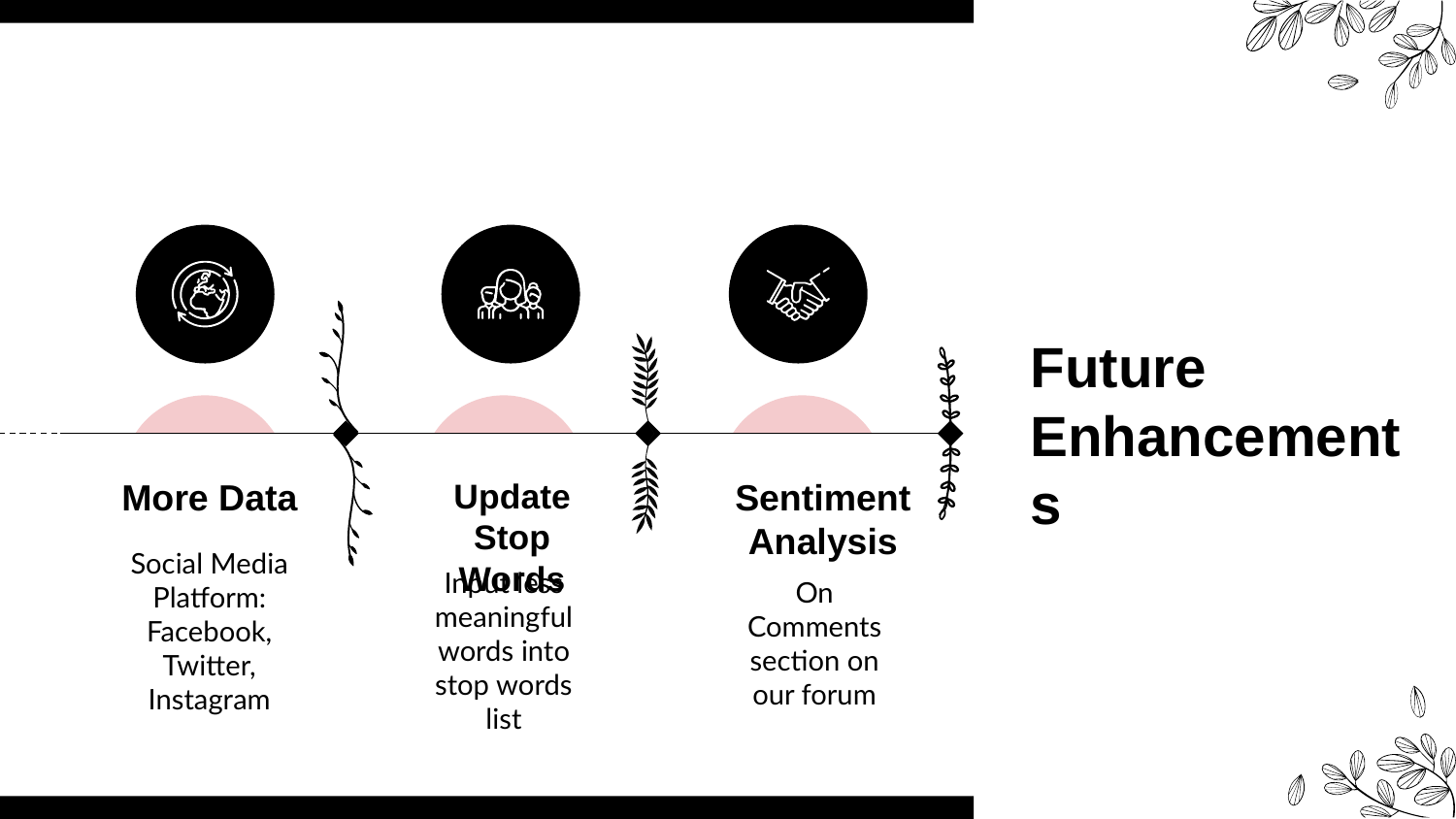

# Future Enhancements

More Data
Update Stop Words
Sentiment Analysis

Social Media Platform: Facebook, Twitter, Instagram
Input less meaningful words into stop words list
On Comments section on our forum